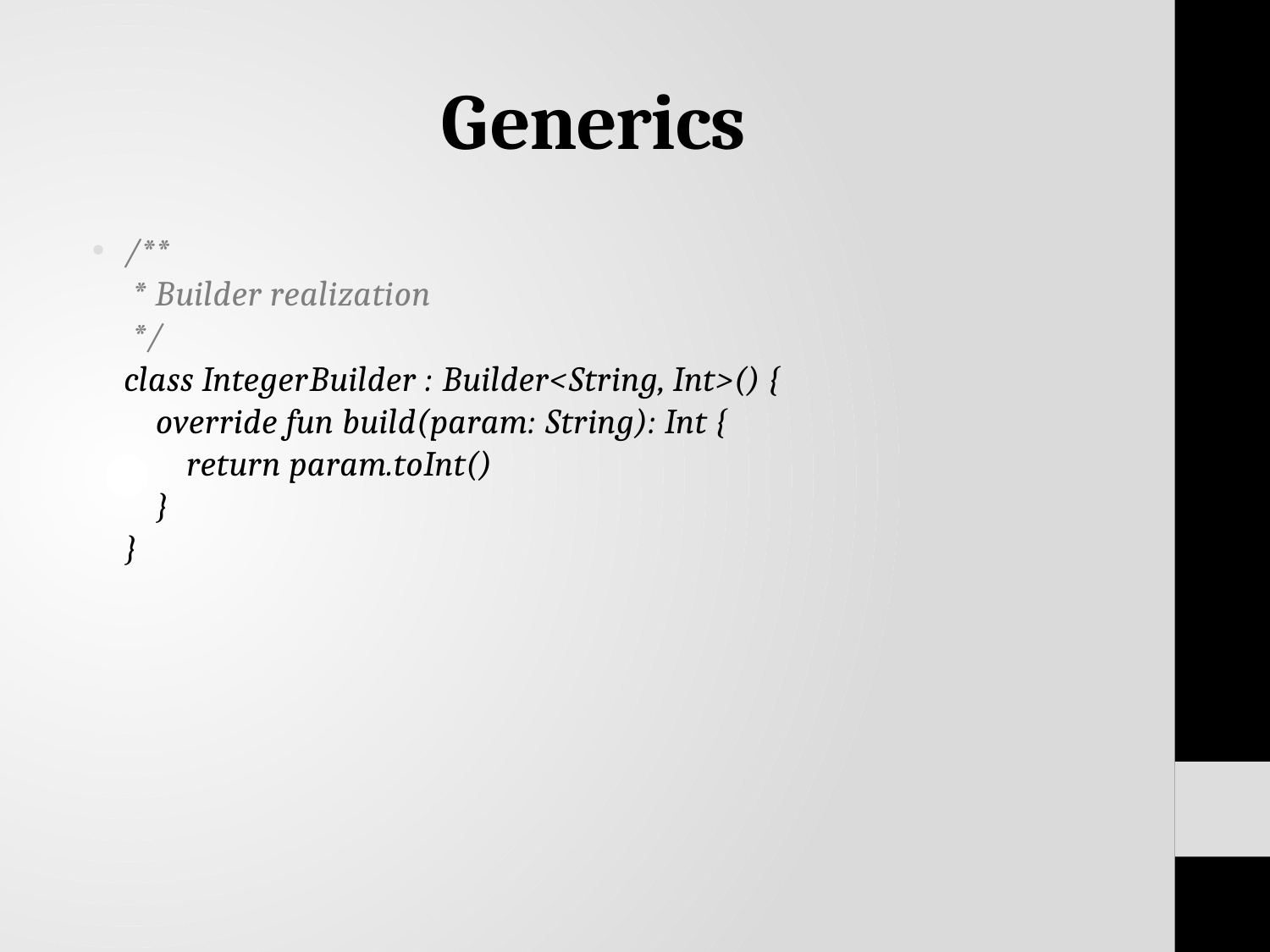

# Generics
/**
 * Builder realization
 */
class IntegerBuilder : Builder<String, Int>() {
    override fun build(param: String): Int {
        return param.toInt()
    }
}